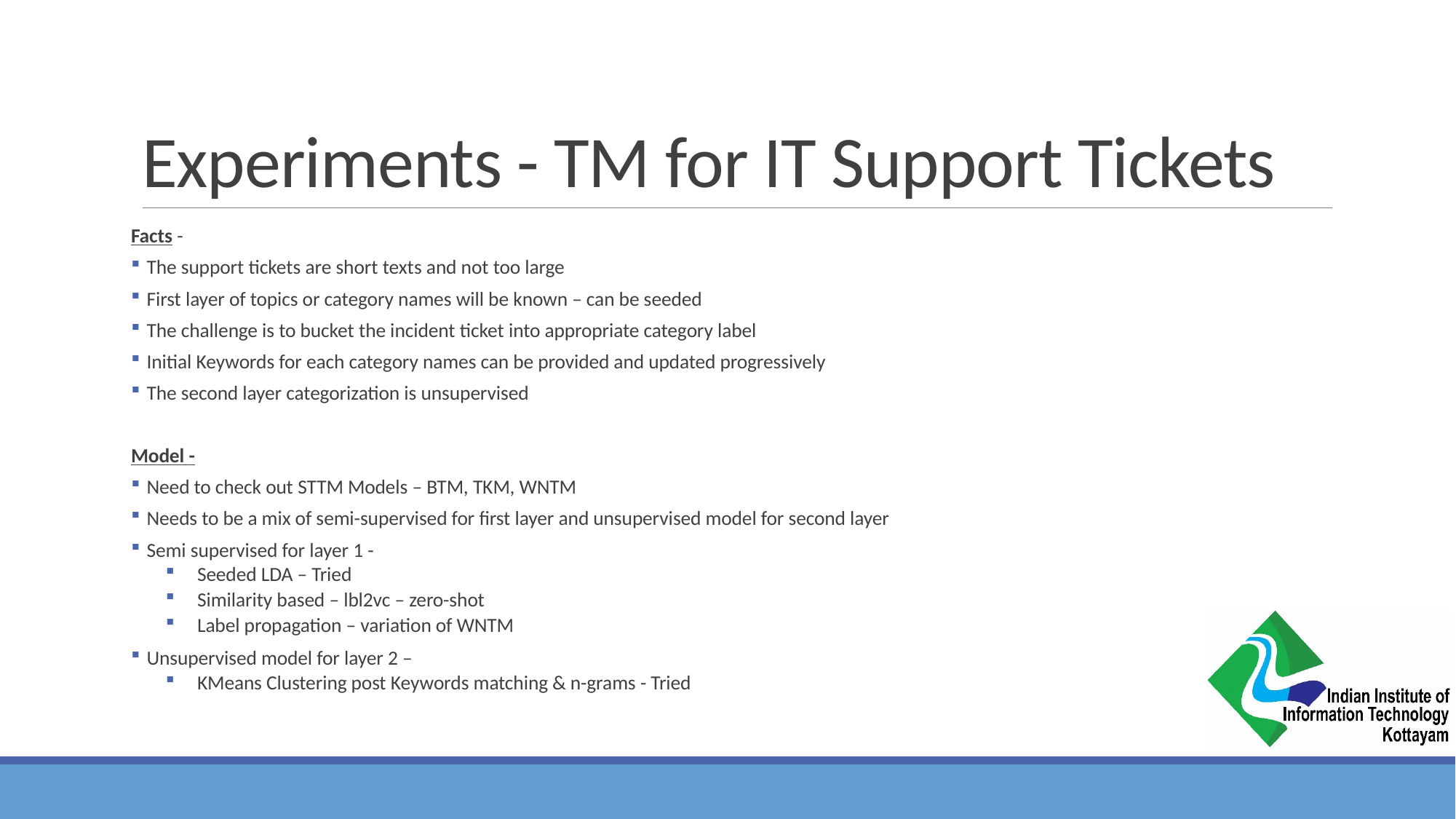

# Experiments - TM for IT Support Tickets
Facts -
The support tickets are short texts and not too large
First layer of topics or category names will be known – can be seeded
The challenge is to bucket the incident ticket into appropriate category label
Initial Keywords for each category names can be provided and updated progressively
The second layer categorization is unsupervised

Model -
Need to check out STTM Models – BTM, TKM, WNTM
Needs to be a mix of semi-supervised for first layer and unsupervised model for second layer
Semi supervised for layer 1 -
Seeded LDA – Tried
Similarity based – lbl2vc – zero-shot
Label propagation – variation of WNTM
Unsupervised model for layer 2 –
KMeans Clustering post Keywords matching & n-grams - Tried